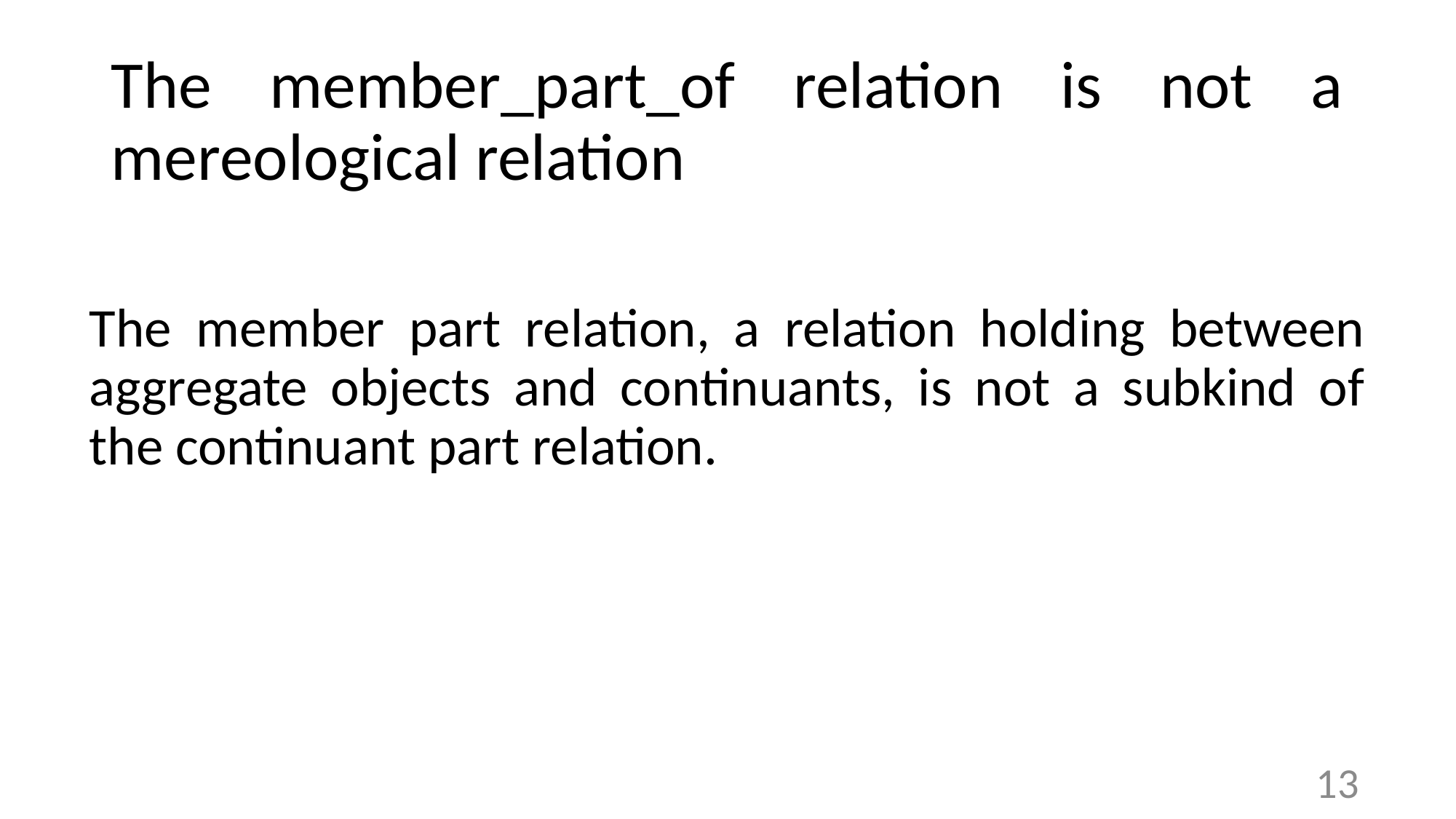

# The member_part_of relation is not a mereological relation

The member part relation, a relation holding between aggregate objects and continuants, is not a subkind of the continuant part relation.

13